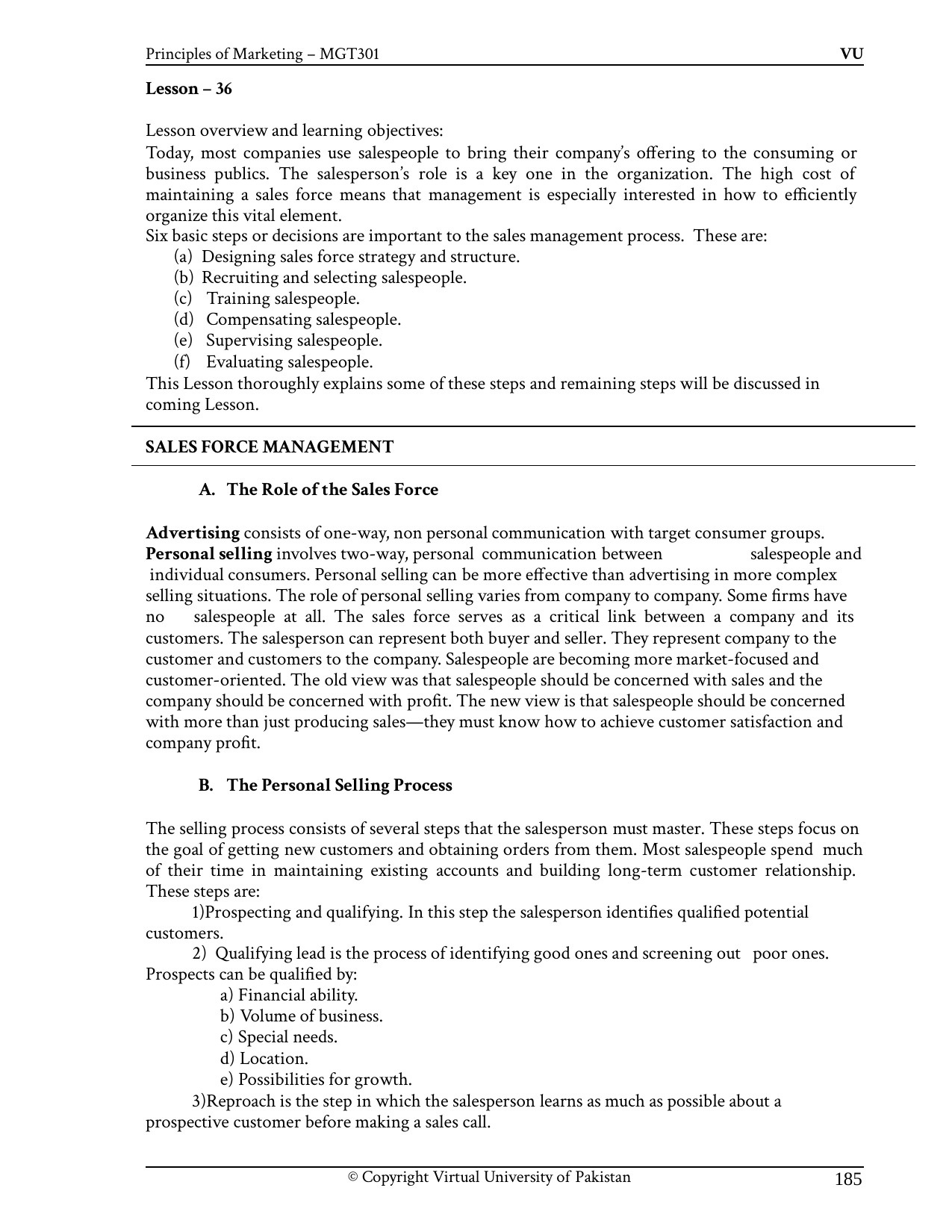

Principles of Marketing – MGT301
VU

Lesson – 36

Lesson overview and learning objectives:
Today, most companies use salespeople to bring their company’s offering to the consuming or  business publics. The salesperson’s role is a key one in the organization. The high cost of  maintaining a sales force means that management is especially interested in how to efficiently  organize this vital element.
Six basic steps or decisions are important to the sales management process.  These are:
Designing sales force strategy and structure.
Recruiting and selecting salespeople.
Training salespeople.
Compensating salespeople.
Supervising salespeople.
Evaluating salespeople.
This Lesson thoroughly explains some of these steps and remaining steps will be discussed in  coming Lesson.

SALES FORCE MANAGEMENT

The Role of the Sales Force

Advertising consists of one-way, non personal communication with target consumer groups.  Personal selling involves two-way, personal communication between	salespeople and  individual consumers. Personal selling can be more effective than advertising in more complex  selling situations. The role of personal selling varies from company to company. Some firms have  no	salespeople  at  all.  The  sales  force  serves  as  a  critical  link  between  a  company and its  customers. The salesperson can represent both buyer and seller. They represent company to the  customer and customers to the company. Salespeople are becoming more market-focused and  customer-oriented. The old view was that salespeople should be concerned with sales and the  company should be concerned with profit. The new view is that salespeople should be concerned  with more than just producing sales—they must know how to achieve customer satisfaction and  company profit.

The Personal Selling Process

The selling process consists of several steps that the salesperson must master. These steps focus on  the goal of getting new customers and obtaining orders from them. Most salespeople spend  much of their time in maintaining existing accounts and building long-term customer relationship.  These steps are:
Prospecting and qualifying. In this step the salesperson identifies qualified potential  customers.
Qualifying lead is the process of identifying good ones and screening out   poor ones.
Prospects can be qualified by:
Financial ability.
Volume of business.
Special needs.
Location.
Possibilities for growth.
Reproach is the step in which the salesperson learns as much as possible about a  prospective customer before making a sales call.

© Copyright Virtual University of Pakistan
185